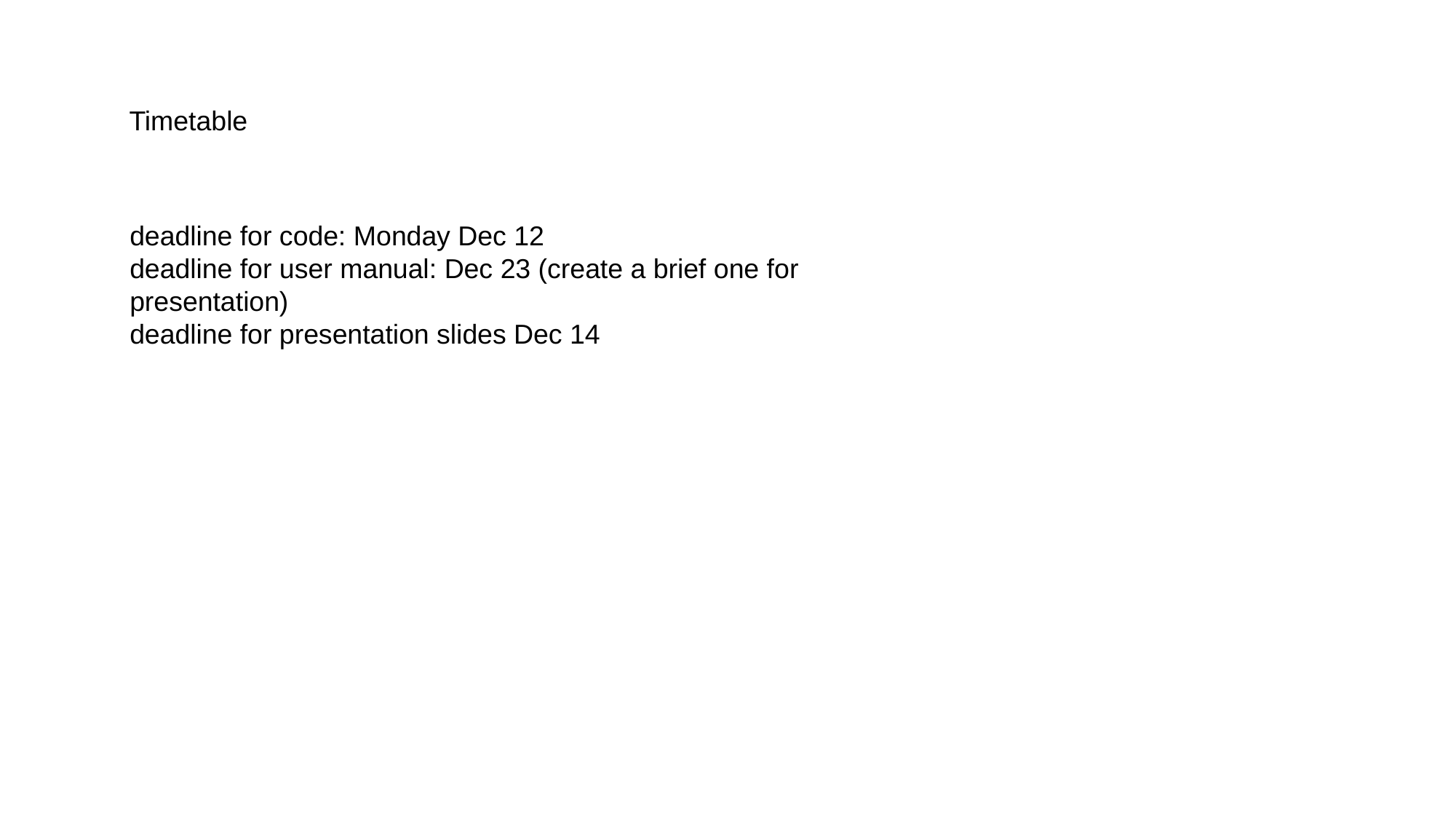

Timetable
deadline for code: Monday Dec 12
deadline for user manual: Dec 23 (create a brief one for presentation)
deadline for presentation slides Dec 14